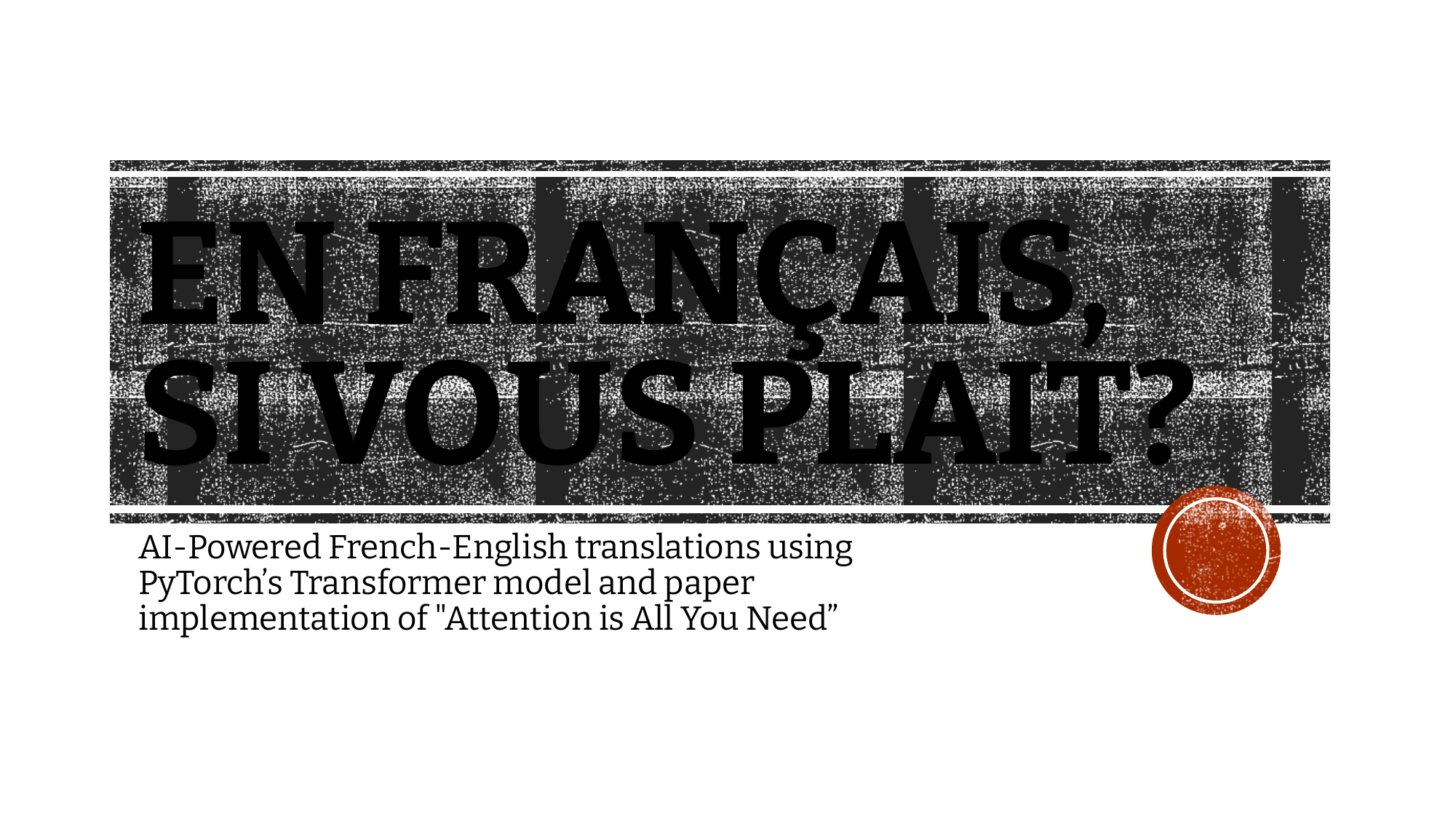

# En français, si vous plait?
AI-Powered French-English translations using PyTorch’s Transformer model and paper implementation of "Attention is All You Need”